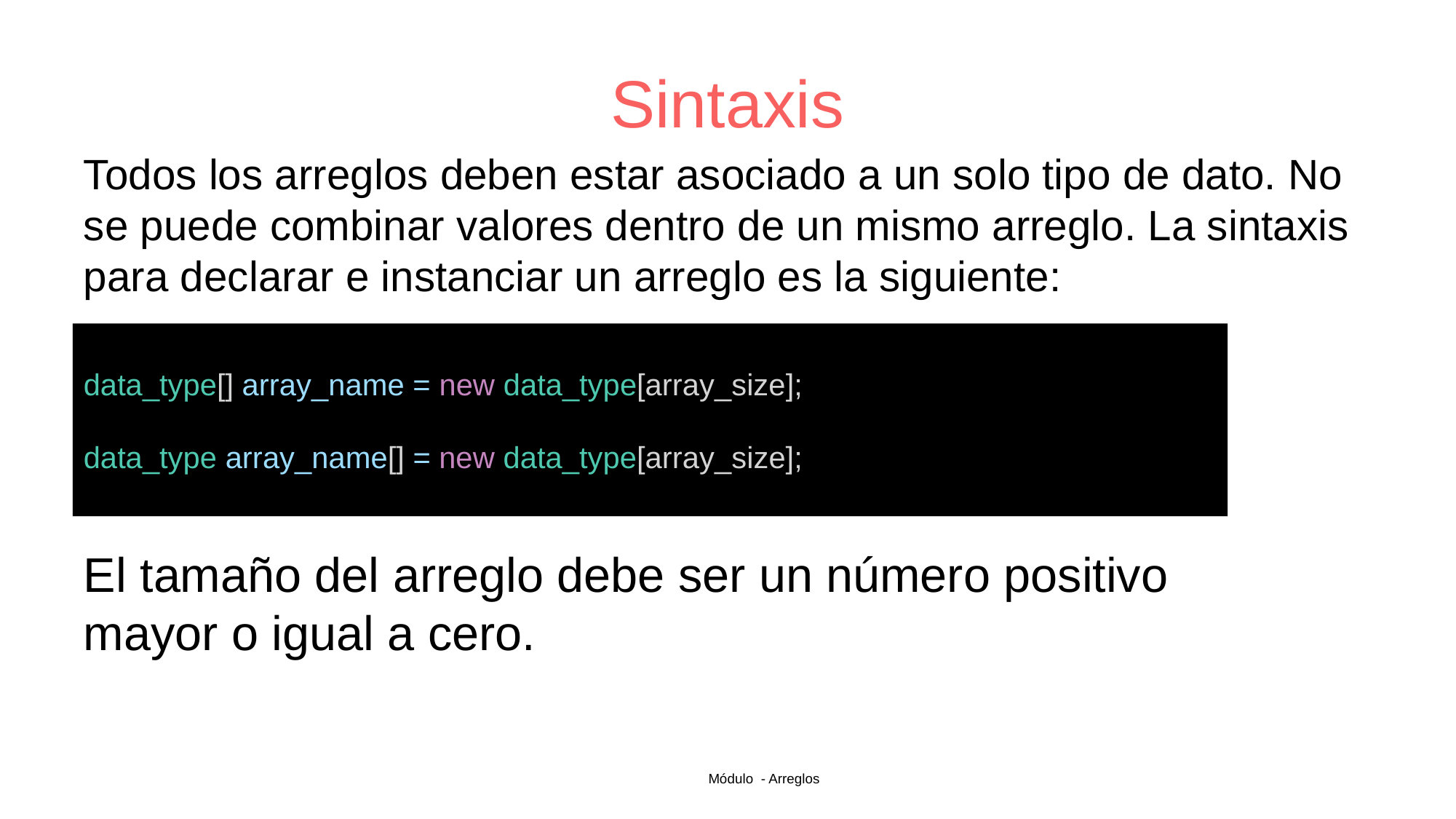

# Sintaxis
Todos los arreglos deben estar asociado a un solo tipo de dato. No se puede combinar valores dentro de un mismo arreglo. La sintaxis para declarar e instanciar un arreglo es la siguiente:

data_type[] array_name = new data_type[array_size];

data_type array_name[] = new data_type[array_size];

El tamaño del arreglo debe ser un número positivo mayor o igual a cero.